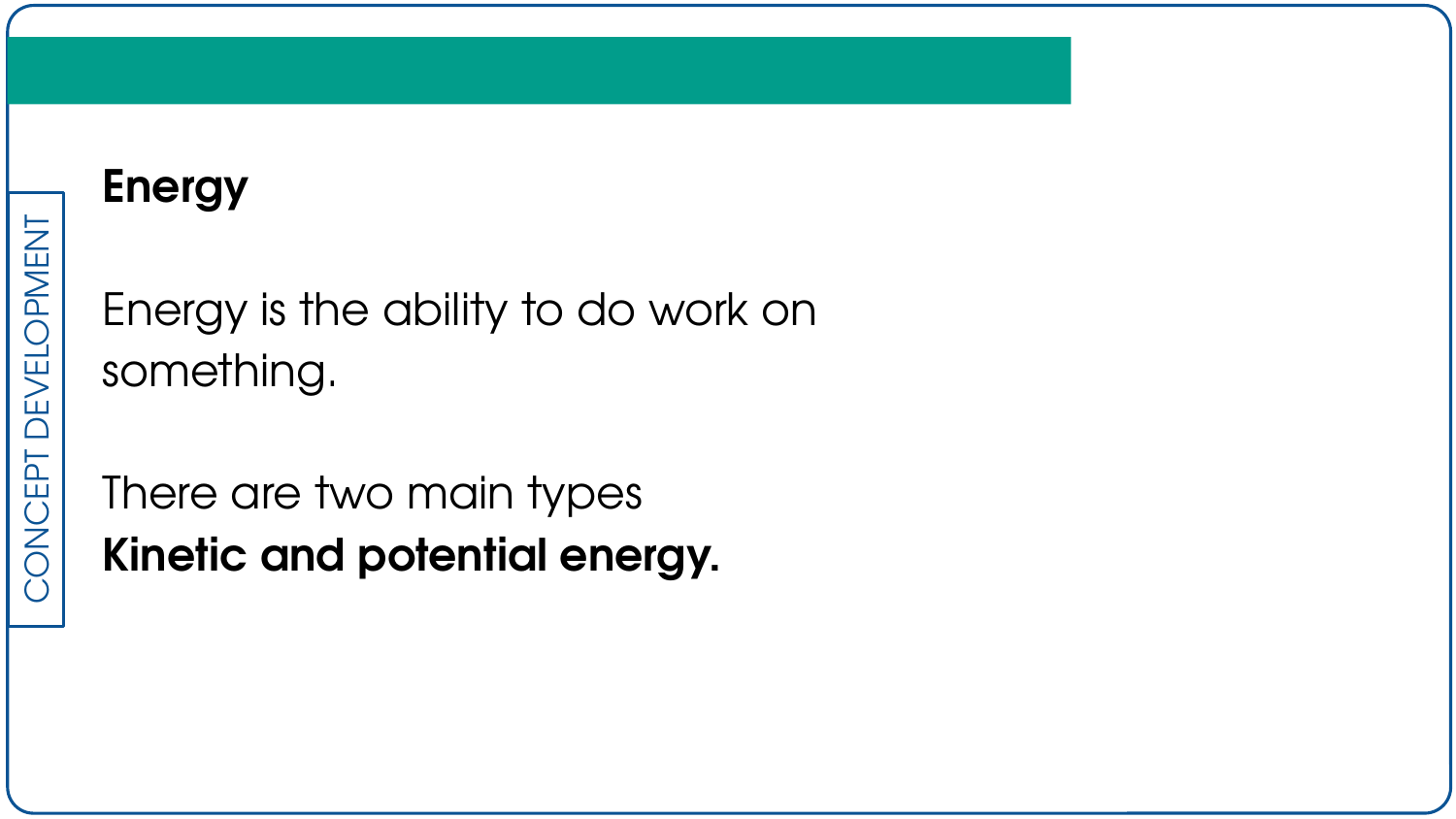

Energy

Energy is the ability to do work on something.

There are two main types
Kinetic and potential energy.